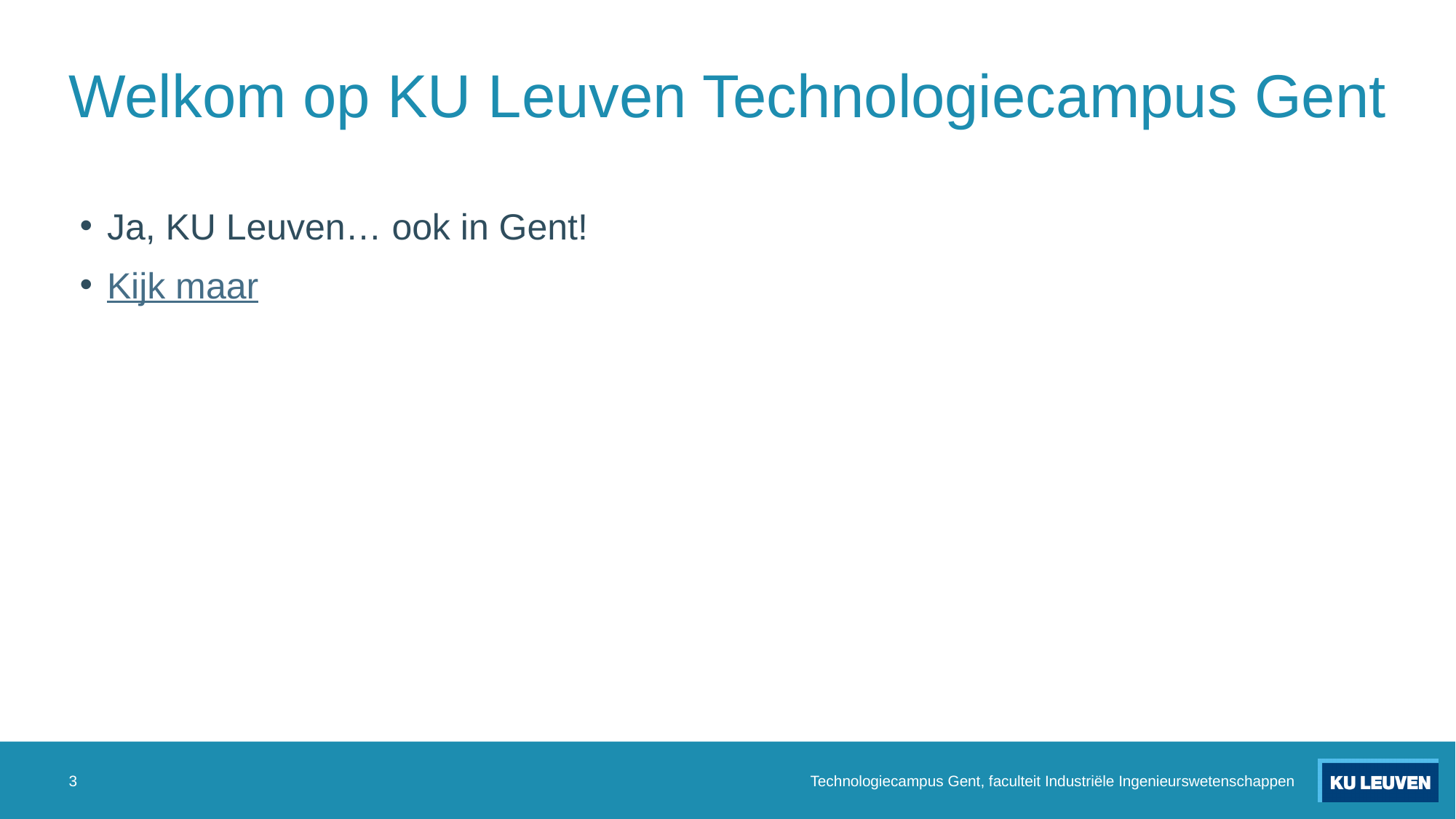

# Welkom op KU Leuven Technologiecampus Gent
Ja, KU Leuven… ook in Gent!
Kijk maar
3
Technologiecampus Gent, faculteit Industriële Ingenieurswetenschappen